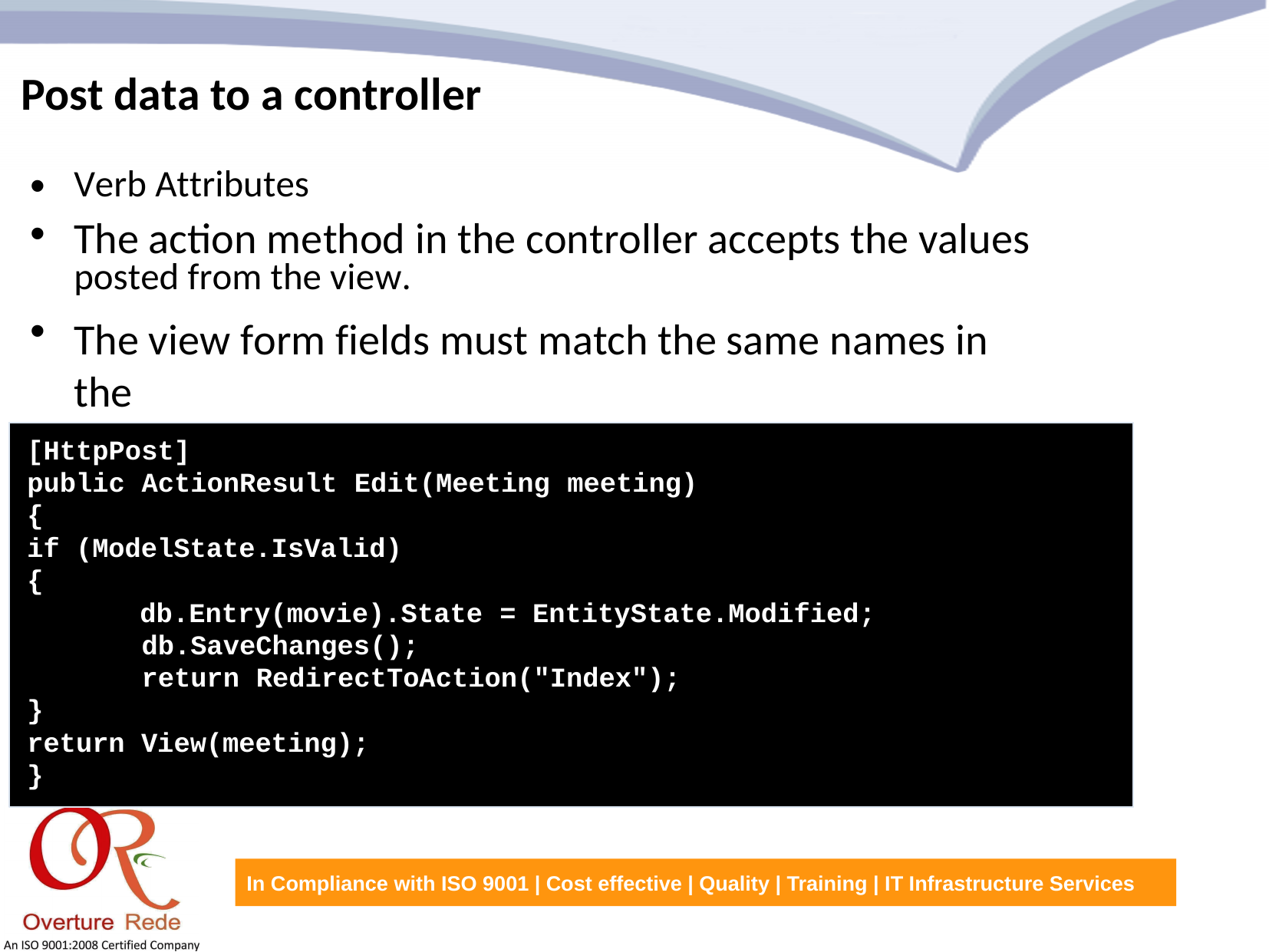

Post data to a controller
•
•
Verb Attributes
The action method in the controller accepts the values
posted from the view.
The view form fields must match the same names in the
controller.
•

[HttpPost]
public ActionResult Edit(Meeting meeting)
{
if (ModelState.IsValid)
{
db.Entry(movie).State = EntityState.Modified;
db.SaveChanges();
return RedirectToAction("Index");
}
return View(meeting);
}